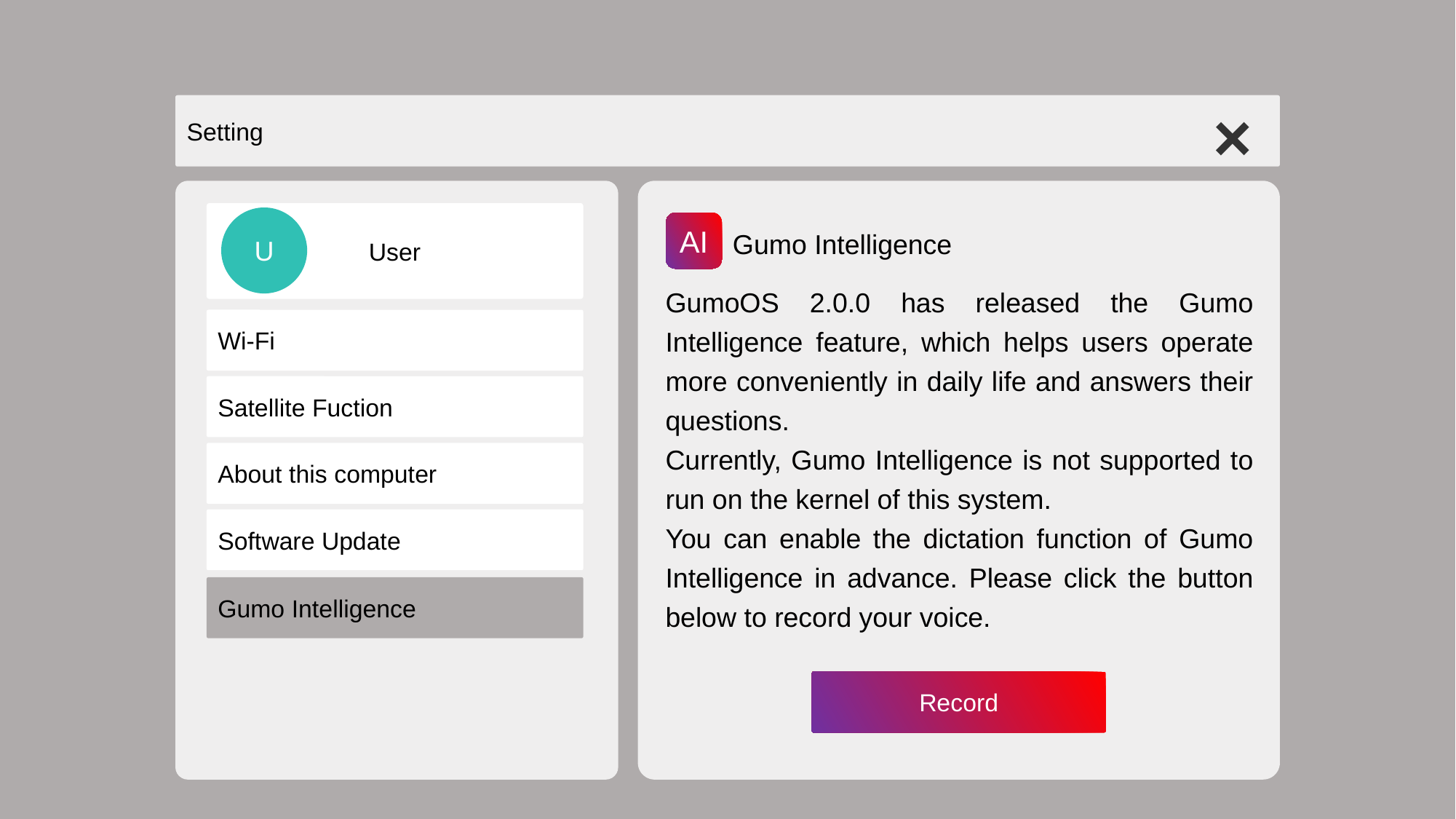

×
Setting

	      User
U
AI
Gumo Intelligence
GumoOS 2.0.0 has released the Gumo Intelligence feature, which helps users operate more conveniently in daily life and answers their questions.
Currently, Gumo Intelligence is not supported to run on the kernel of this system.
You can enable the dictation function of Gumo Intelligence in advance. Please click the button below to record your voice.
Wi-Fi
Satellite Fuction
About this computer
Software Update
Gumo Intelligence
Record